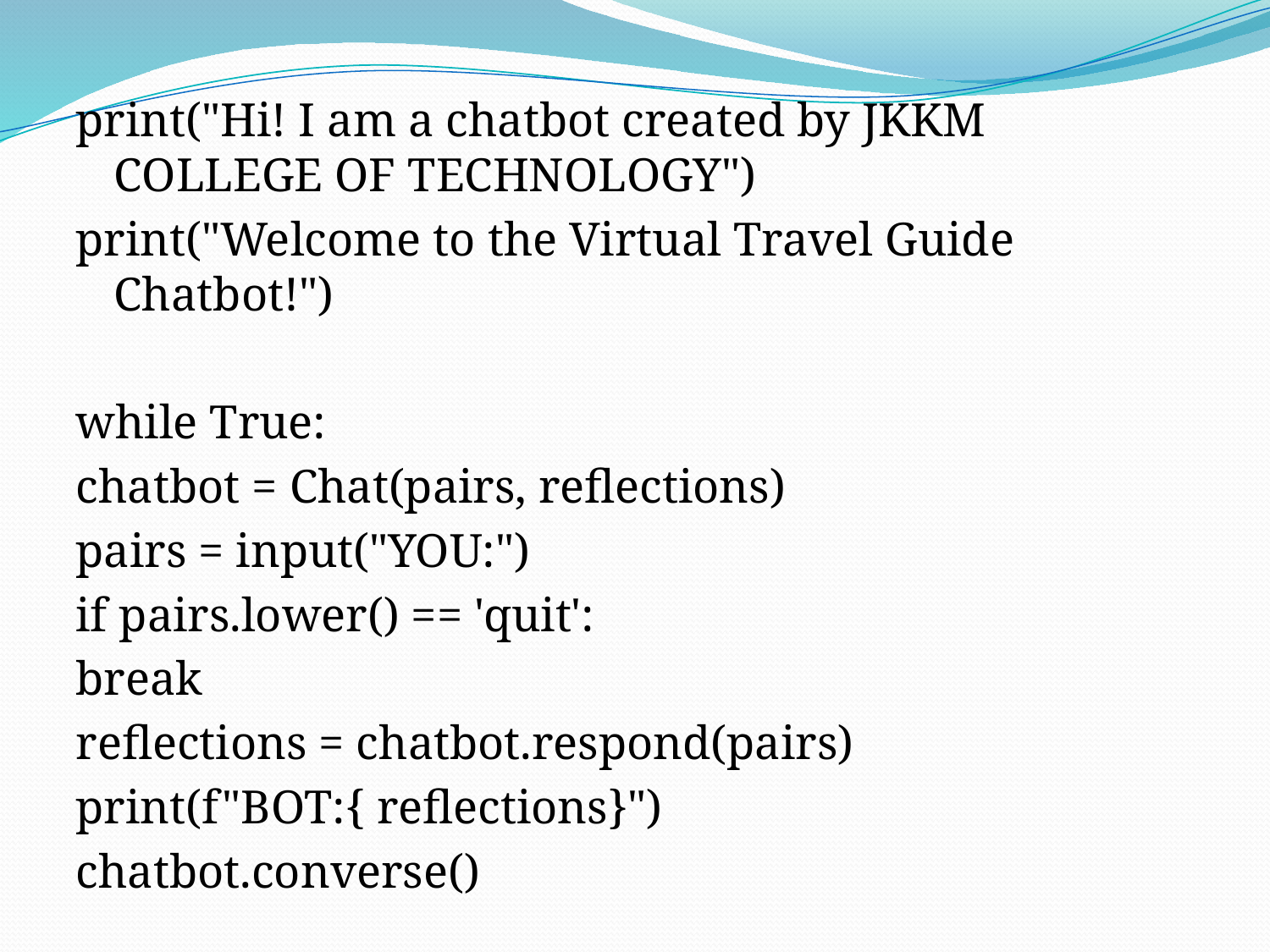

print("Hi! I am a chatbot created by JKKM COLLEGE OF TECHNOLOGY")
print("Welcome to the Virtual Travel Guide Chatbot!")

while True:
chatbot = Chat(pairs, reflections)
pairs = input("YOU:")
if pairs.lower() == 'quit':
break
reflections = chatbot.respond(pairs)
print(f"BOT:{ reflections}")
chatbot.converse()